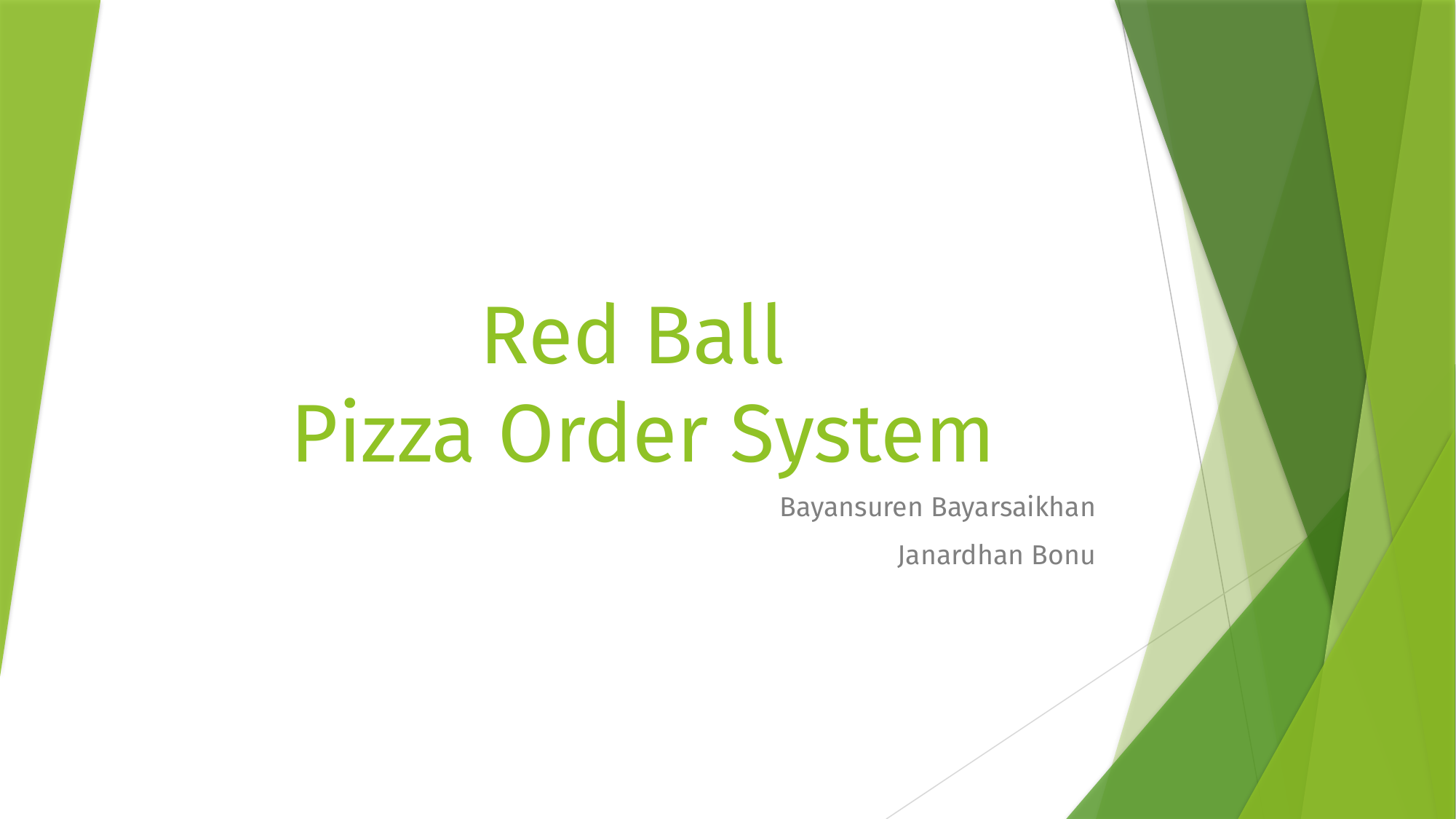

# Red Ball Pizza Order System
Bayansuren Bayarsaikhan
Janardhan Bonu